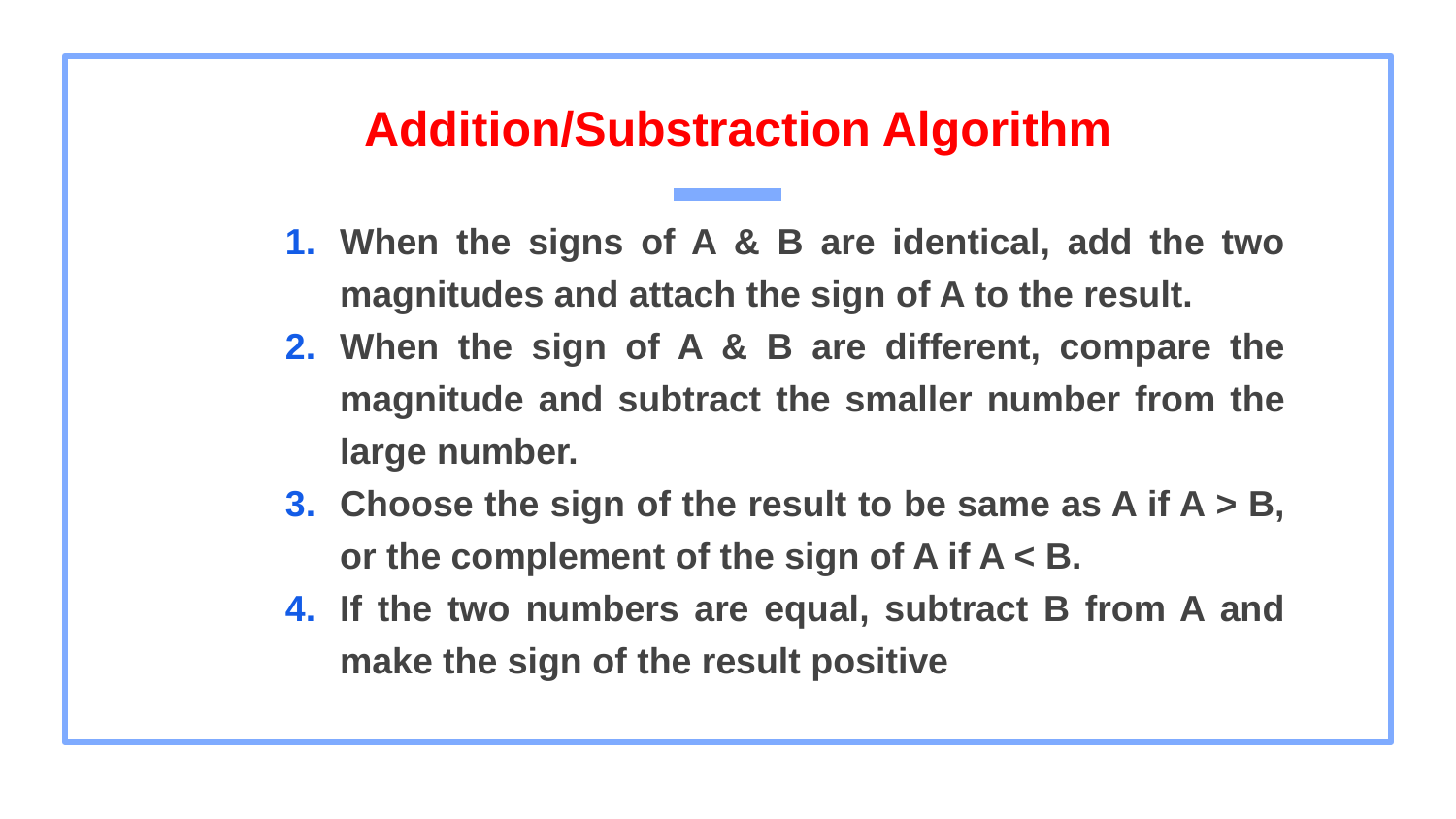

# Addition/Substraction Algorithm
When the signs of A & B are identical, add the two magnitudes and attach the sign of A to the result.
When the sign of A & B are different, compare the magnitude and subtract the smaller number from the large number.
Choose the sign of the result to be same as A if A > B, or the complement of the sign of A if A < B.
If the two numbers are equal, subtract B from A and make the sign of the result positive